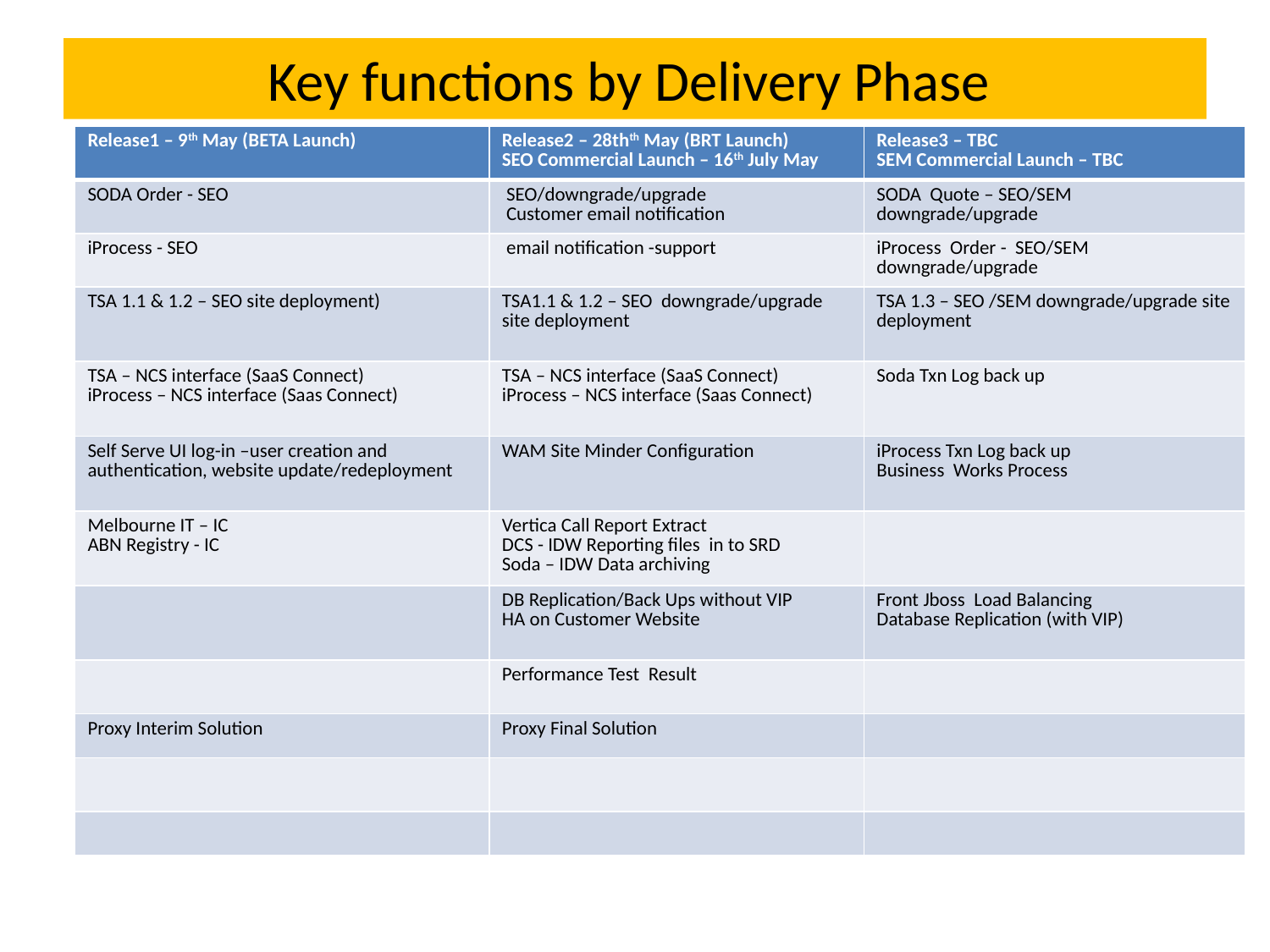

# Key functions by Delivery Phase
| Release1 – 9th May (BETA Launch) | Release2 – 28thth May (BRT Launch) SEO Commercial Launch – 16th July May | Release3 – TBC SEM Commercial Launch – TBC |
| --- | --- | --- |
| SODA Order - SEO | SEO/downgrade/upgrade Customer email notification | SODA Quote – SEO/SEM downgrade/upgrade |
| iProcess - SEO | email notification -support | iProcess Order - SEO/SEM downgrade/upgrade |
| TSA 1.1 & 1.2 – SEO site deployment) | TSA1.1 & 1.2 – SEO downgrade/upgrade site deployment | TSA 1.3 – SEO /SEM downgrade/upgrade site deployment |
| TSA – NCS interface (SaaS Connect) iProcess – NCS interface (Saas Connect) | TSA – NCS interface (SaaS Connect) iProcess – NCS interface (Saas Connect) | Soda Txn Log back up |
| Self Serve UI log-in –user creation and authentication, website update/redeployment | WAM Site Minder Configuration | iProcess Txn Log back up Business Works Process |
| Melbourne IT – IC ABN Registry - IC | Vertica Call Report Extract DCS - IDW Reporting files in to SRD Soda – IDW Data archiving |  |
|  | DB Replication/Back Ups without VIP HA on Customer Website | Front Jboss Load Balancing Database Replication (with VIP) |
|  | Performance Test Result |  |
| Proxy Interim Solution | Proxy Final Solution |  |
|  |  |  |
|  |  |  |